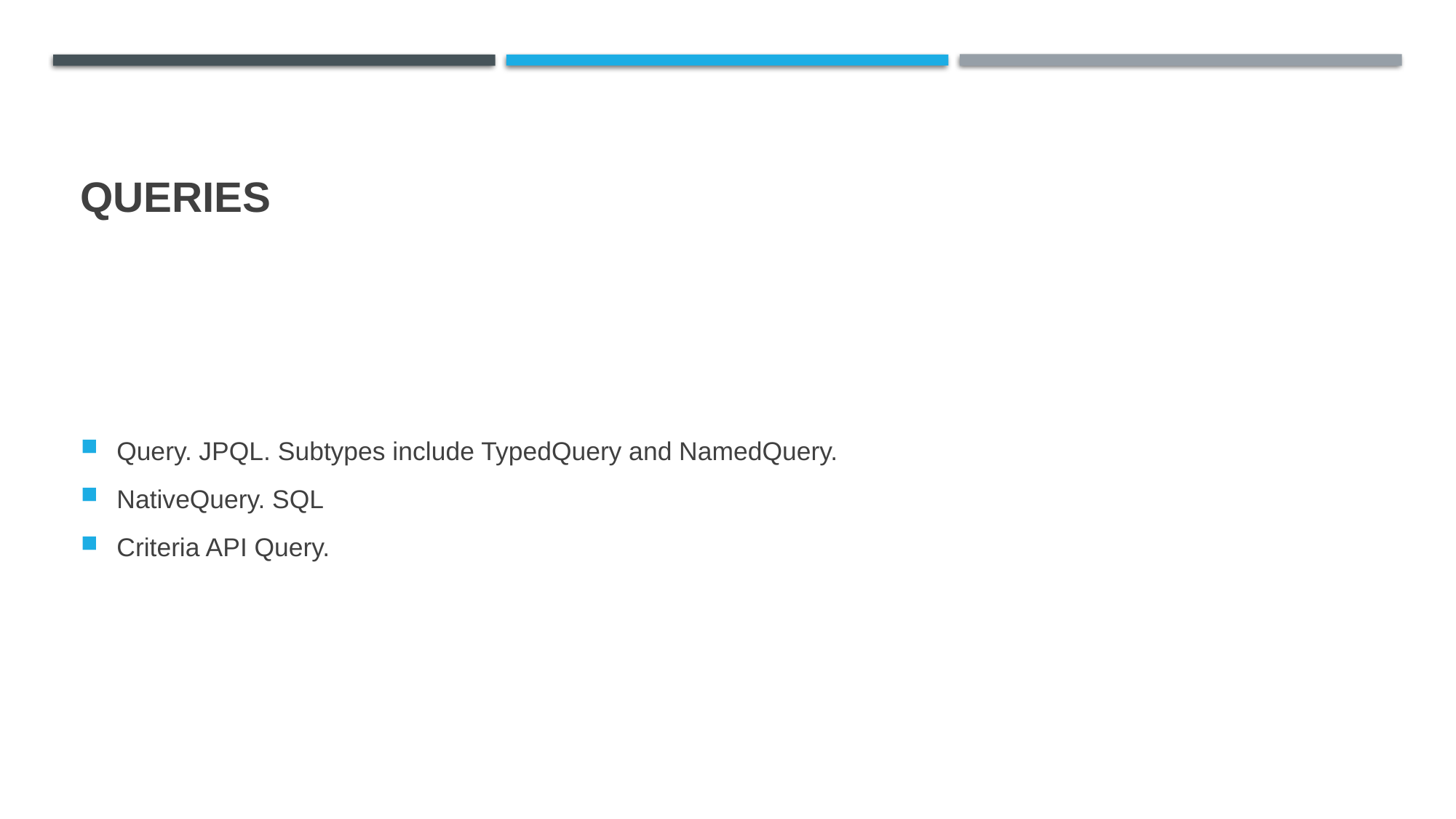

# Queries
Query. JPQL. Subtypes include TypedQuery and NamedQuery.
NativeQuery. SQL
Criteria API Query.